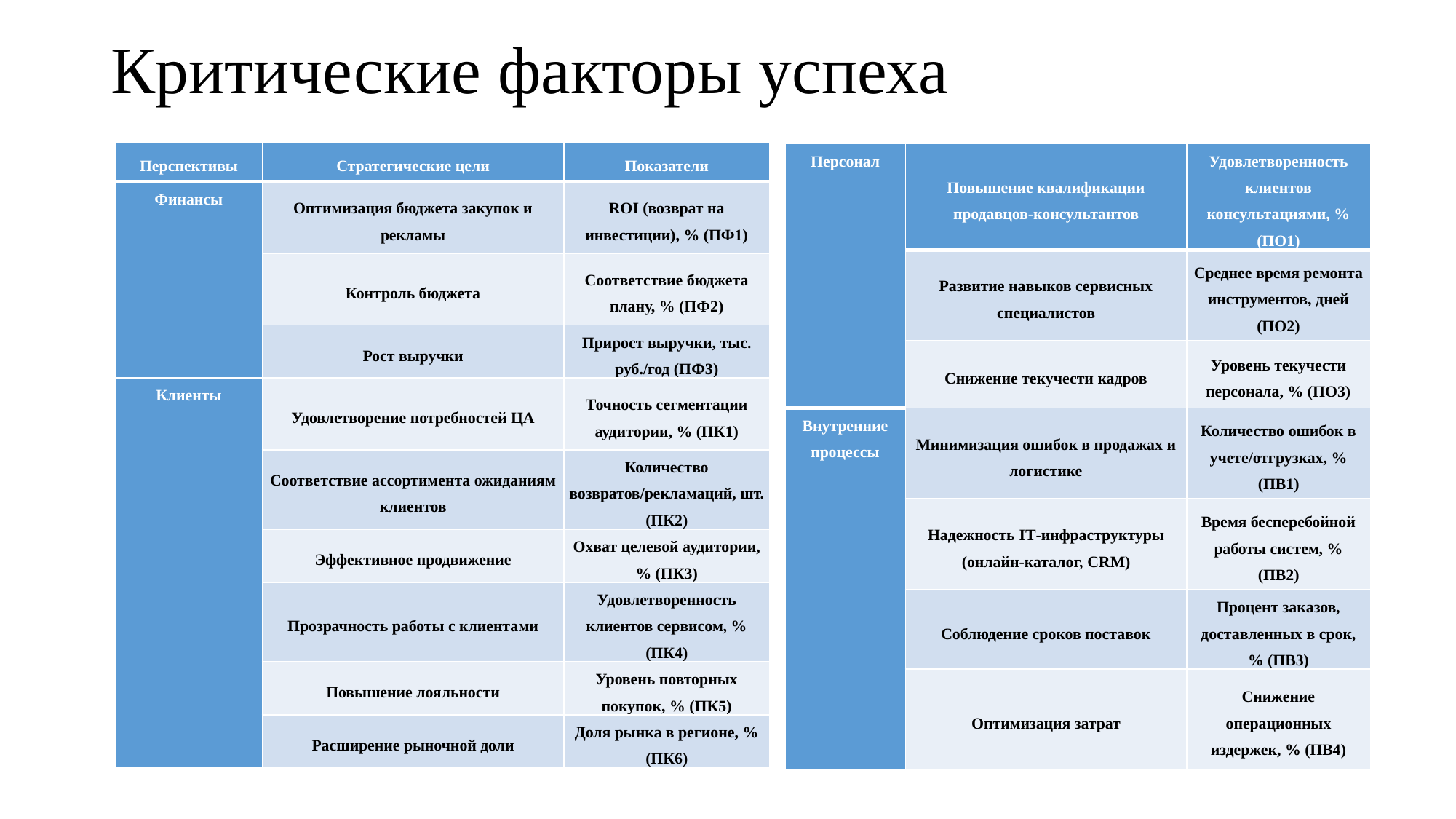

# Критические факторы успеха
| Перспективы | Стратегические цели | Показатели |
| --- | --- | --- |
| Финансы | Оптимизация бюджета закупок и рекламы | ROI (возврат на инвестиции), % (ПФ1) |
|  | Контроль бюджета | Соответствие бюджета плану, % (ПФ2) |
|  | Рост выручки | Прирост выручки, тыс. руб./год (ПФ3) |
| Клиенты | Удовлетворение потребностей ЦА | Точность сегментации аудитории, % (ПК1) |
|  | Соответствие ассортимента ожиданиям клиентов | Количество возвратов/рекламаций, шт. (ПК2) |
|  | Эффективное продвижение | Охват целевой аудитории, % (ПК3) |
|  | Прозрачность работы с клиентами | Удовлетворенность клиентов сервисом, % (ПК4) |
|  | Повышение лояльности | Уровень повторных покупок, % (ПК5) |
|  | Расширение рыночной доли | Доля рынка в регионе, % (ПК6) |
| Персонал | Повышение квалификации продавцов-консультантов | Удовлетворенность клиентов консультациями, % (ПО1) |
| --- | --- | --- |
|  | Развитие навыков сервисных специалистов | Среднее время ремонта инструментов, дней (ПО2) |
|  | Снижение текучести кадров | Уровень текучести персонала, % (ПО3) |
| Внутренние процессы | Минимизация ошибок в продажах и логистике | Количество ошибок в учете/отгрузках, % (ПВ1) |
|  | Надежность IT-инфраструктуры (онлайн-каталог, CRM) | Время бесперебойной работы систем, % (ПВ2) |
|  | Соблюдение сроков поставок | Процент заказов, доставленных в срок, % (ПВ3) |
|  | Оптимизация затрат | Снижение операционных издержек, % (ПВ4) |